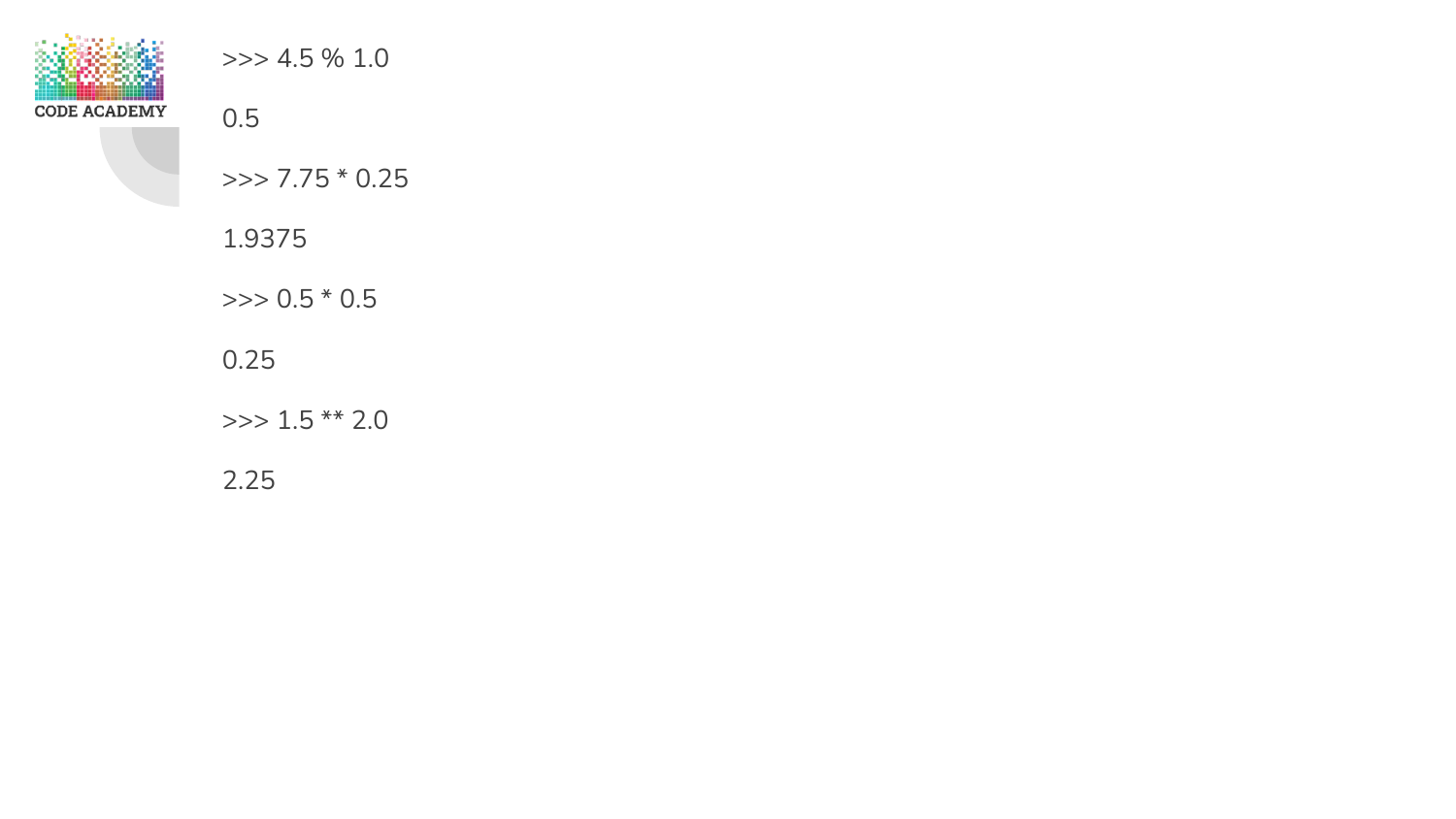

>>> 4.5 % 1.0
0.5
>>> 7.75 * 0.25
1.9375
>>> 0.5 * 0.5
0.25
>>> 1.5 ** 2.0
2.25